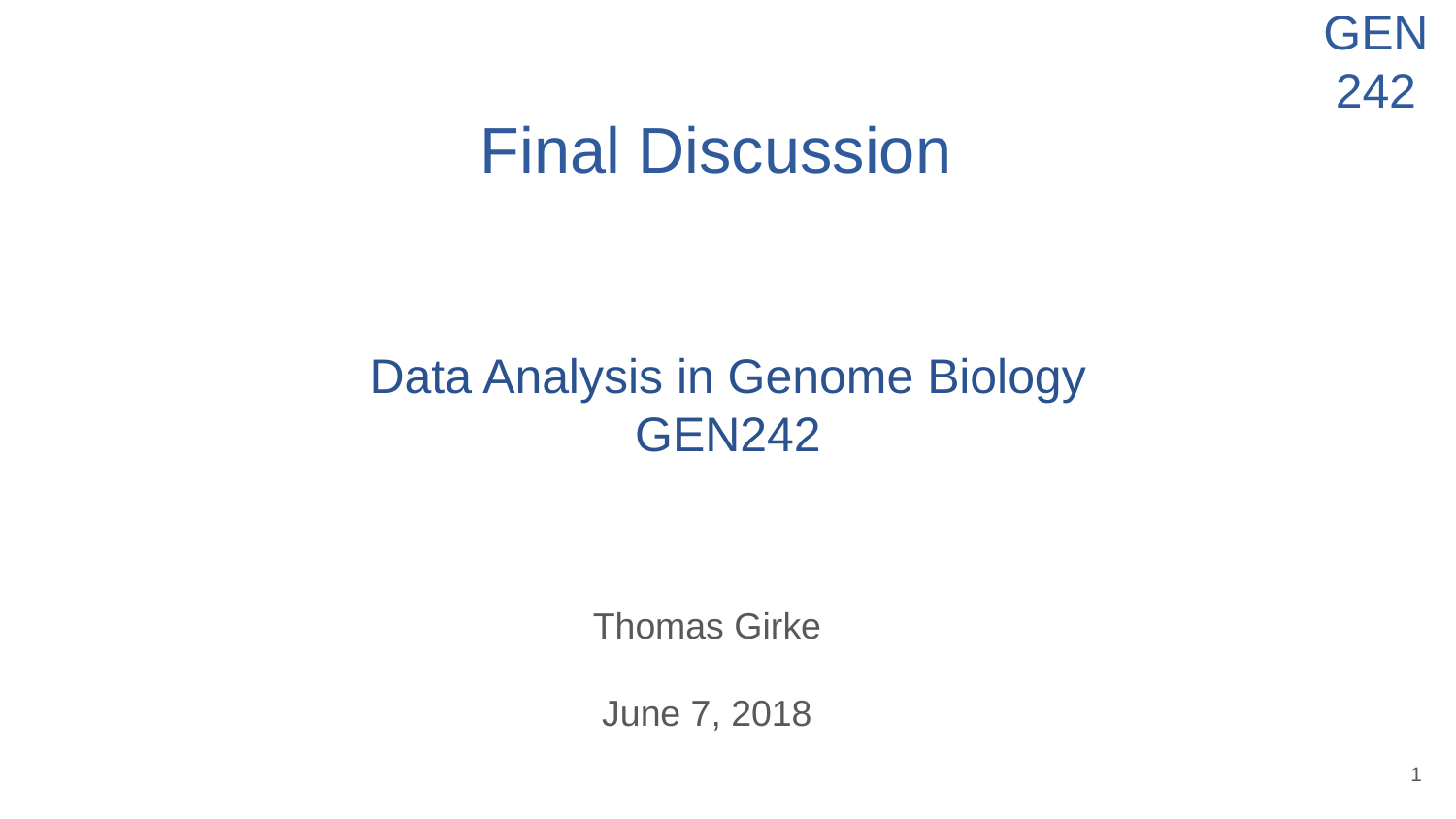

# Final Discussion

Data Analysis in Genome Biology
GEN242

Thomas Girke

June 7, 2018

1